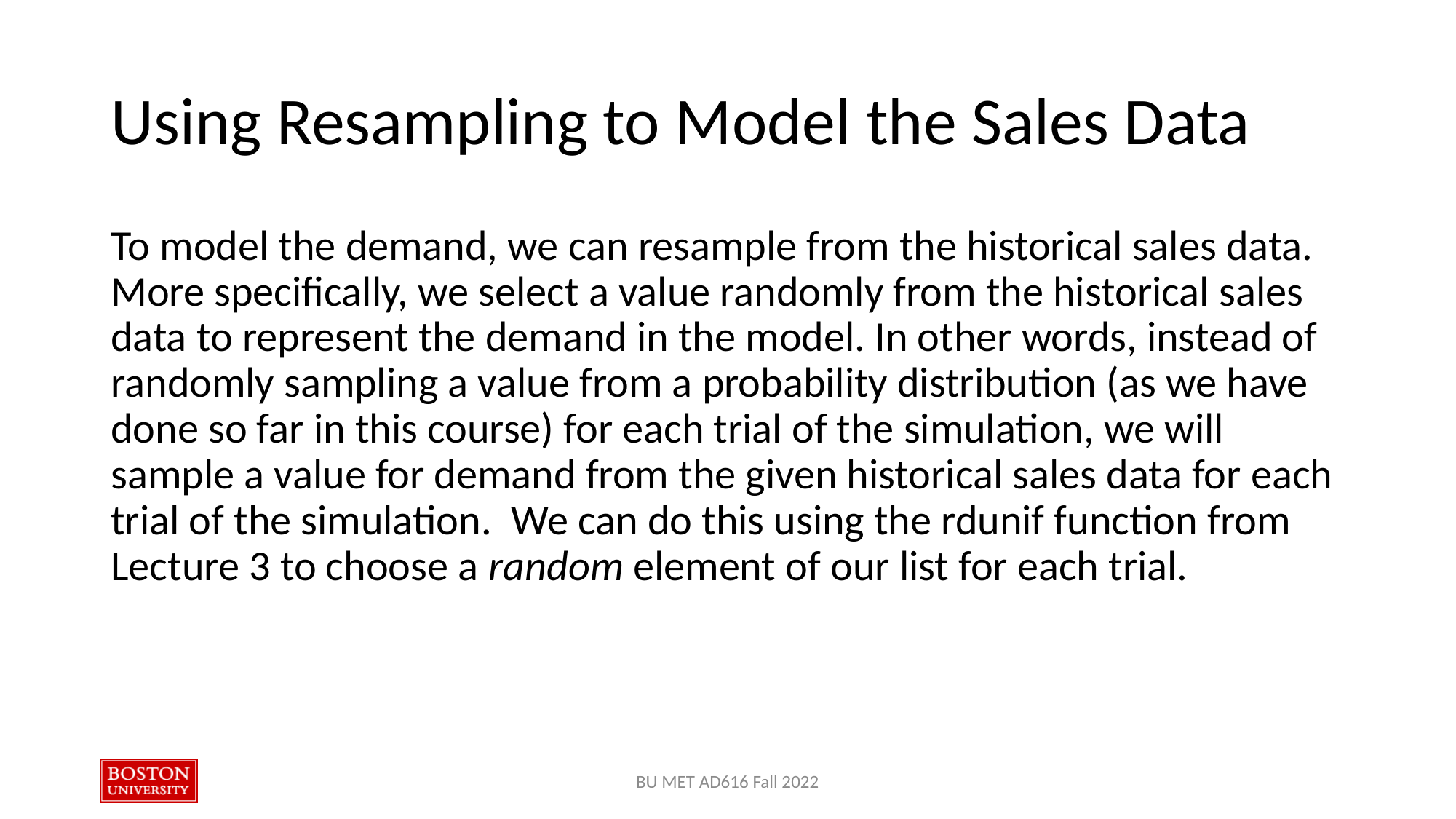

# Using Resampling to Model the Sales Data
To model the demand, we can resample from the historical sales data. More specifically, we select a value randomly from the historical sales data to represent the demand in the model. In other words, instead of randomly sampling a value from a probability distribution (as we have done so far in this course) for each trial of the simulation, we will sample a value for demand from the given historical sales data for each trial of the simulation.  We can do this using the rdunif function from Lecture 3 to choose a random element of our list for each trial.
BU MET AD616 Fall 2022